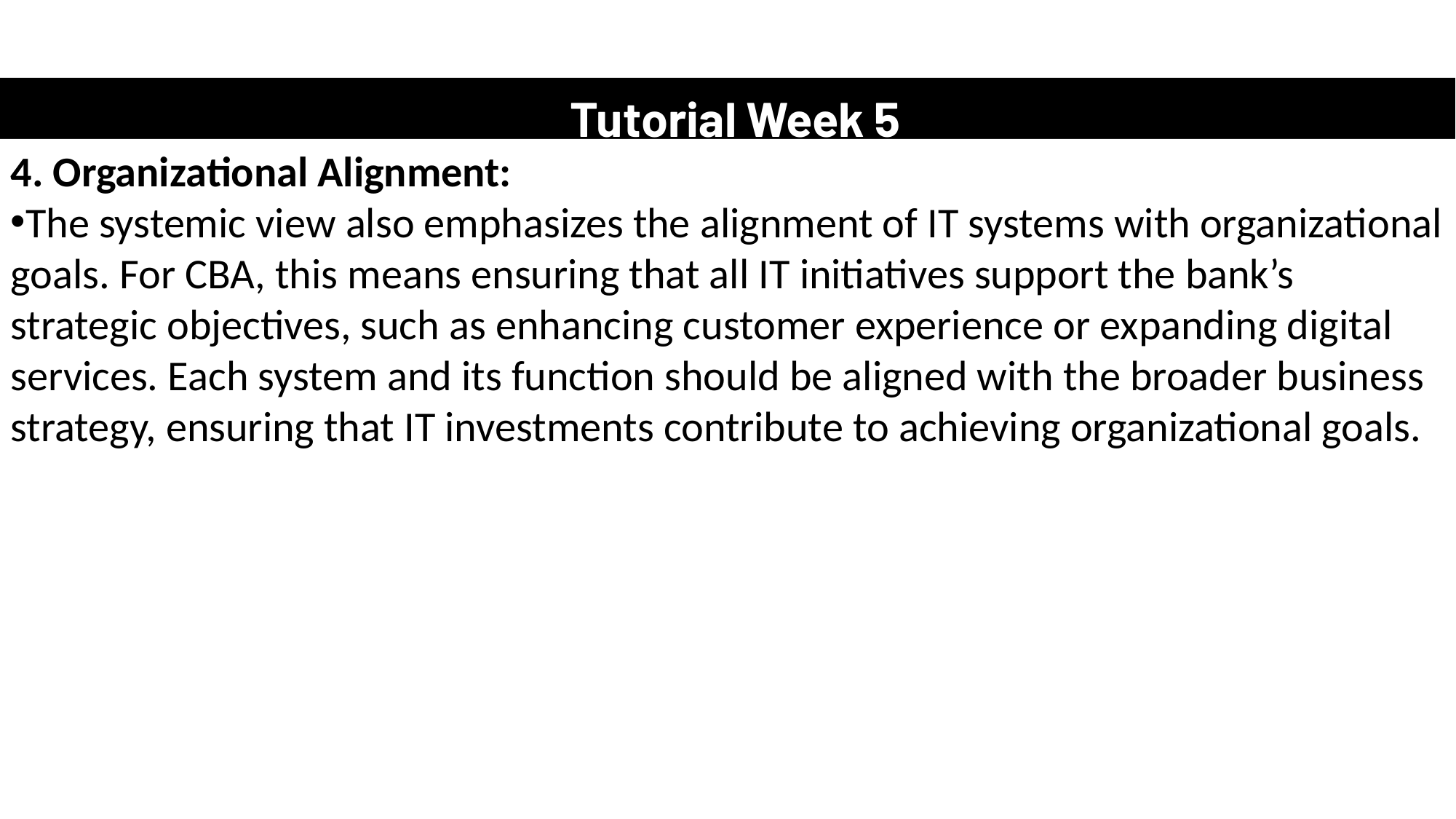

# Tutorial Week 5

4. Organizational Alignment:
The systemic view also emphasizes the alignment of IT systems with organizational goals. For CBA, this means ensuring that all IT initiatives support the bank’s strategic objectives, such as enhancing customer experience or expanding digital services. Each system and its function should be aligned with the broader business strategy, ensuring that IT investments contribute to achieving organizational goals.